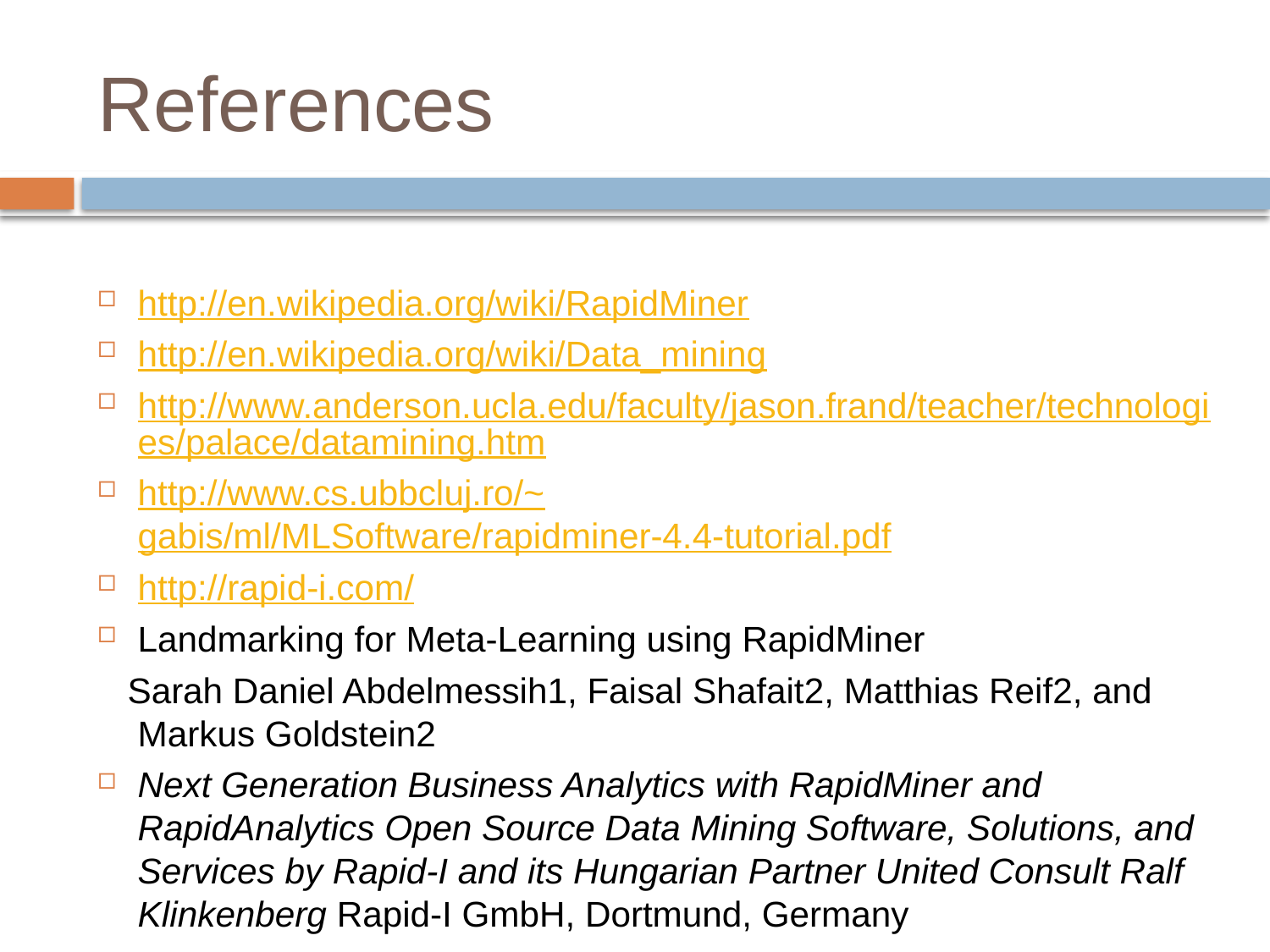

# References

http://en.wikipedia.org/wiki/RapidMiner
http://en.wikipedia.org/wiki/Data_mining
http://www.anderson.ucla.edu/faculty/jason.frand/teacher/technologies/palace/datamining.htm
http://www.cs.ubbcluj.ro/~gabis/ml/MLSoftware/rapidminer-4.4-tutorial.pdf
http://rapid-i.com/
Landmarking for Meta-Learning using RapidMiner
   Sarah Daniel Abdelmessih1, Faisal Shafait2, Matthias Reif2, and Markus Goldstein2
Next Generation Business Analytics with RapidMiner and RapidAnalytics Open Source Data Mining Software, Solutions, and Services by Rapid-I and its Hungarian Partner United Consult Ralf Klinkenberg Rapid-I GmbH, Dortmund, Germany